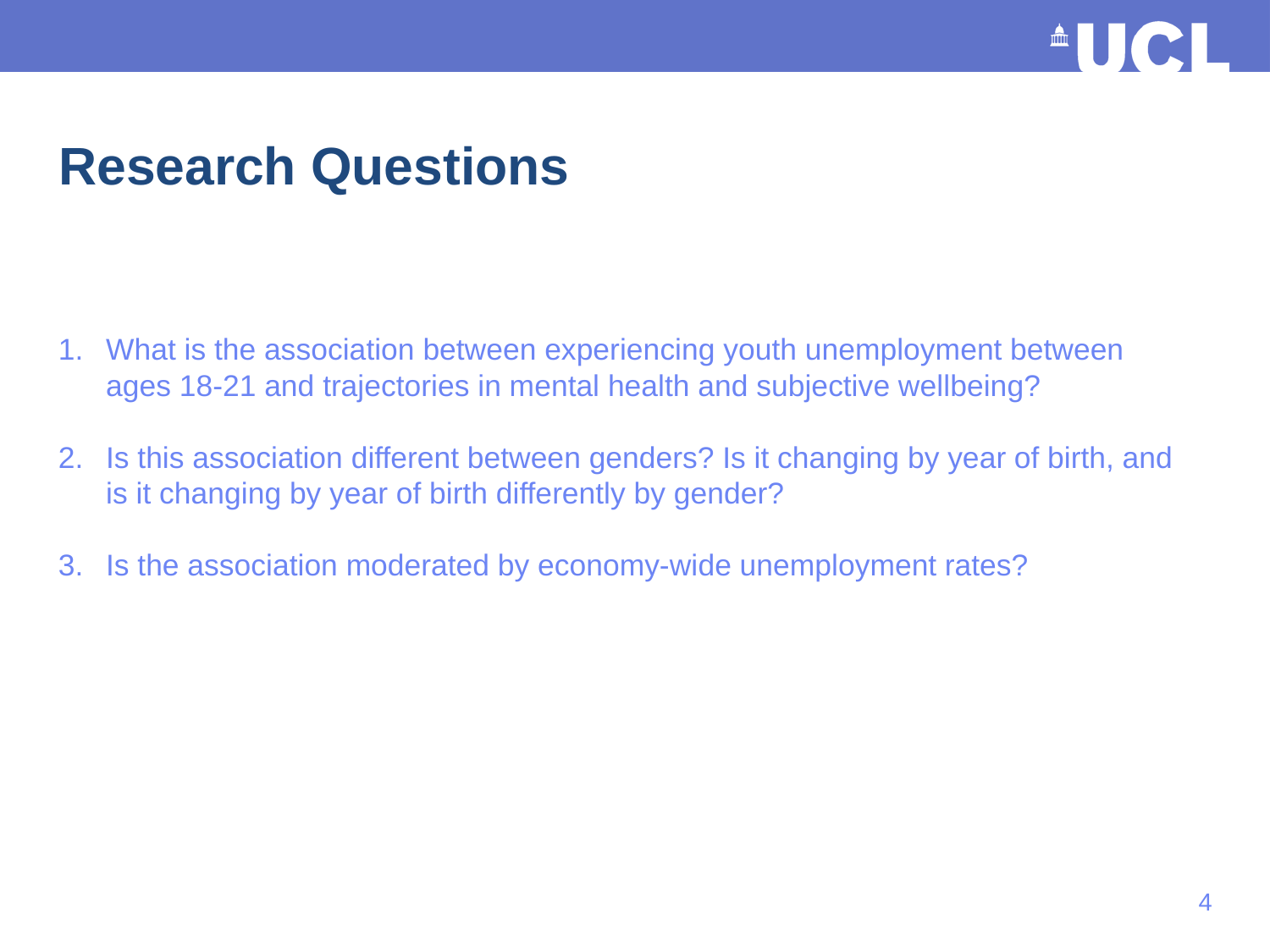

# Research Questions

What is the association between experiencing youth unemployment between ages 18-21 and trajectories in mental health and subjective wellbeing?

Is this association different between genders? Is it changing by year of birth, and is it changing by year of birth differently by gender?

Is the association moderated by economy-wide unemployment rates?
4